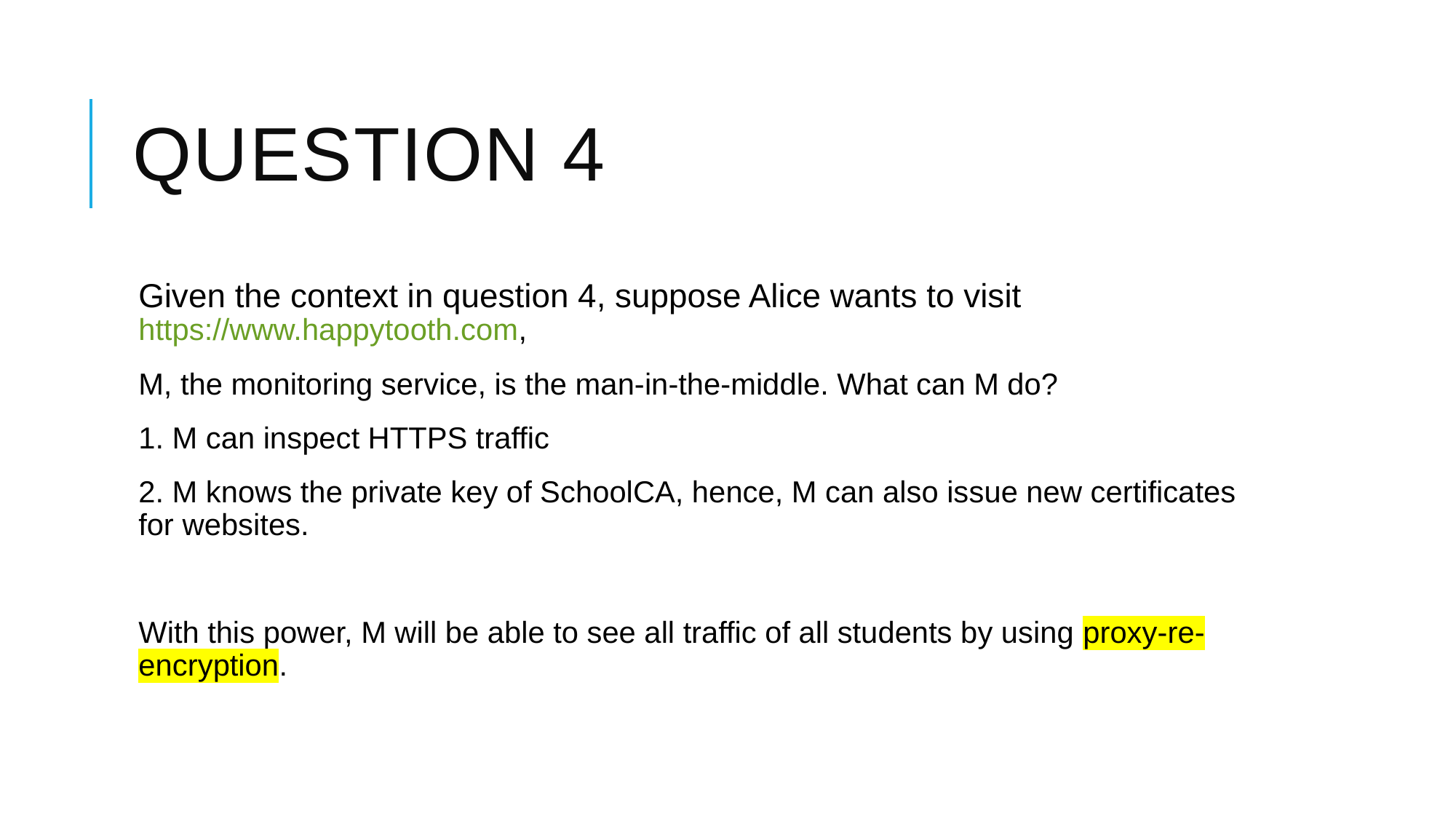

# Question 4
Given the context in question 4, suppose Alice wants to visit https://www.happytooth.com,
M, the monitoring service, is the man-in-the-middle. What can M do?
1. M can inspect HTTPS traffic
2. M knows the private key of SchoolCA, hence, M can also issue new certificates for websites.

With this power, M will be able to see all traffic of all students by using proxy-re-encryption.